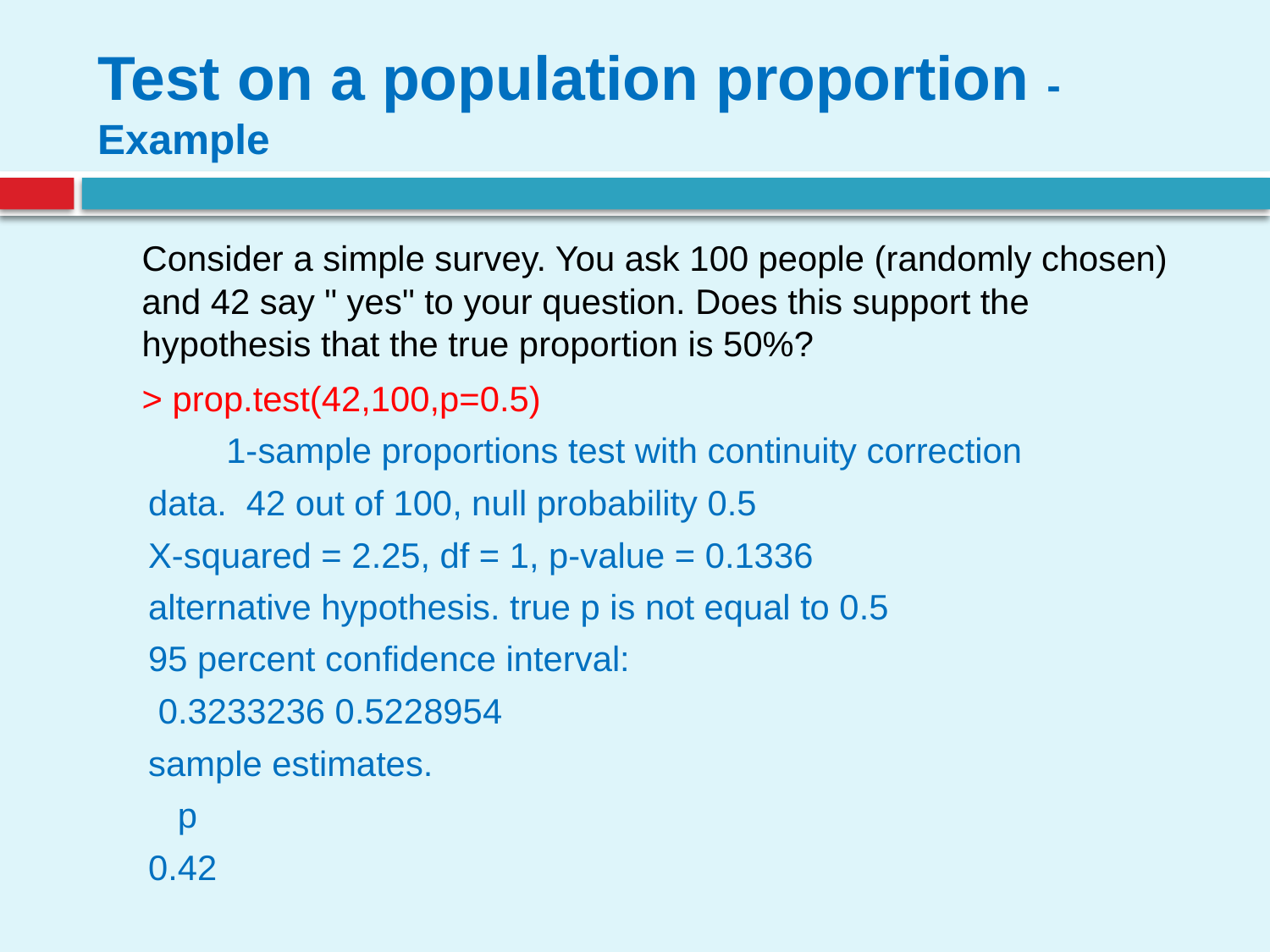

# Test on a population proportion - Example
	Consider a simple survey. You ask 100 people (randomly chosen) and 42 say " yes" to your question. Does this support the hypothesis that the true proportion is 50%?
	> prop.test(42,100,p=0.5)
        1-sample proportions test with continuity correction
data.  42 out of 100, null probability 0.5
X-squared = 2.25, df = 1, p-value = 0.1336
alternative hypothesis. true p is not equal to 0.5
95 percent confidence interval:
 0.3233236 0.5228954
sample estimates.
   p
0.42